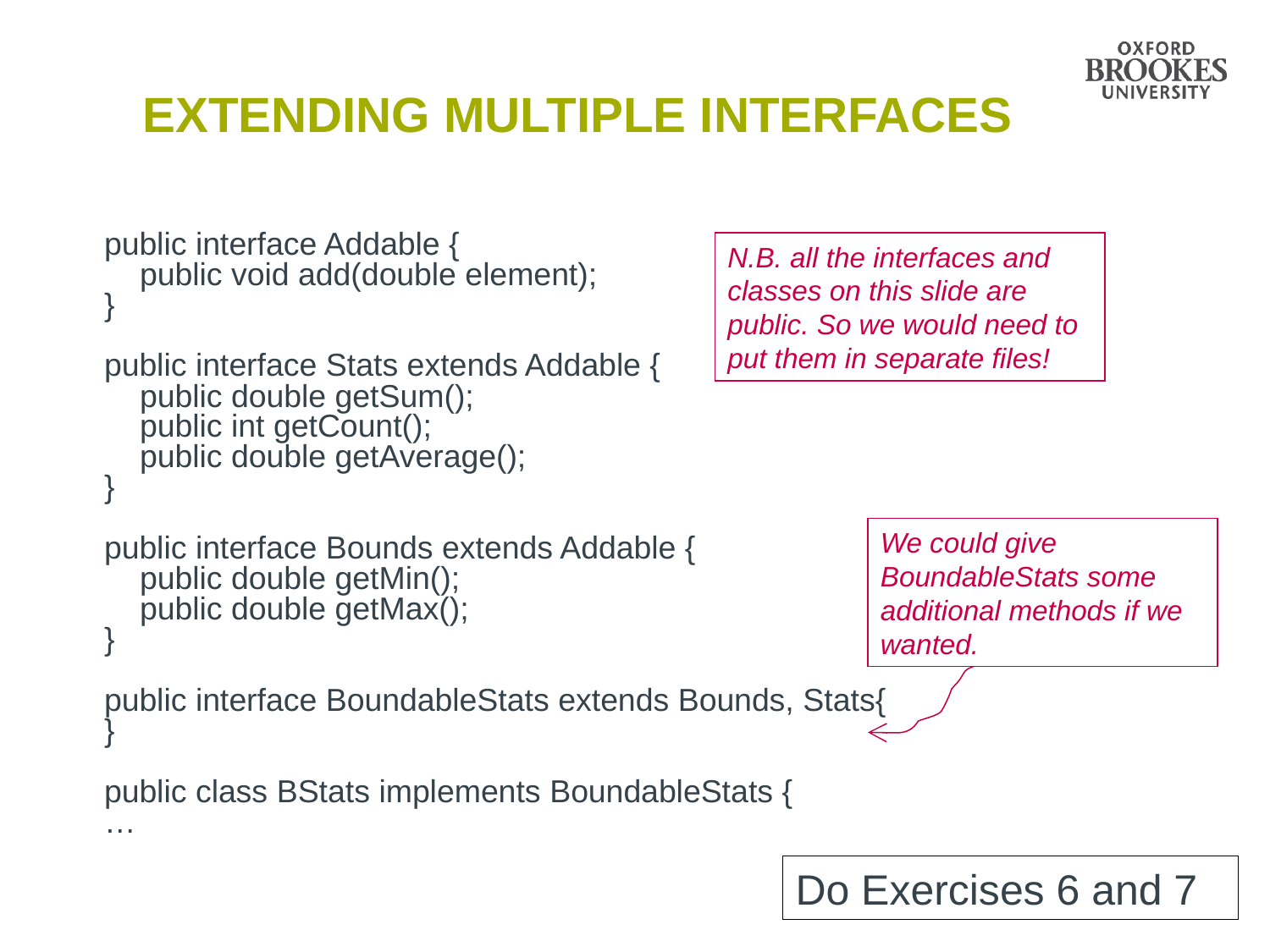

# Extending Multiple Interfaces
public interface Addable {
    public void add(double element);
}

public interface Stats extends Addable {
    public double getSum();
    public int getCount();
    public double getAverage();
}

public interface Bounds extends Addable {
    public double getMin();
    public double getMax();
}

public interface BoundableStats extends Bounds, Stats{
}

public class BStats implements BoundableStats {
…
N.B. all the interfaces and classes on this slide are public. So we would need to put them in separate files!
We could give BoundableStats some additional methods if we wanted.

Do Exercises 6 and 7